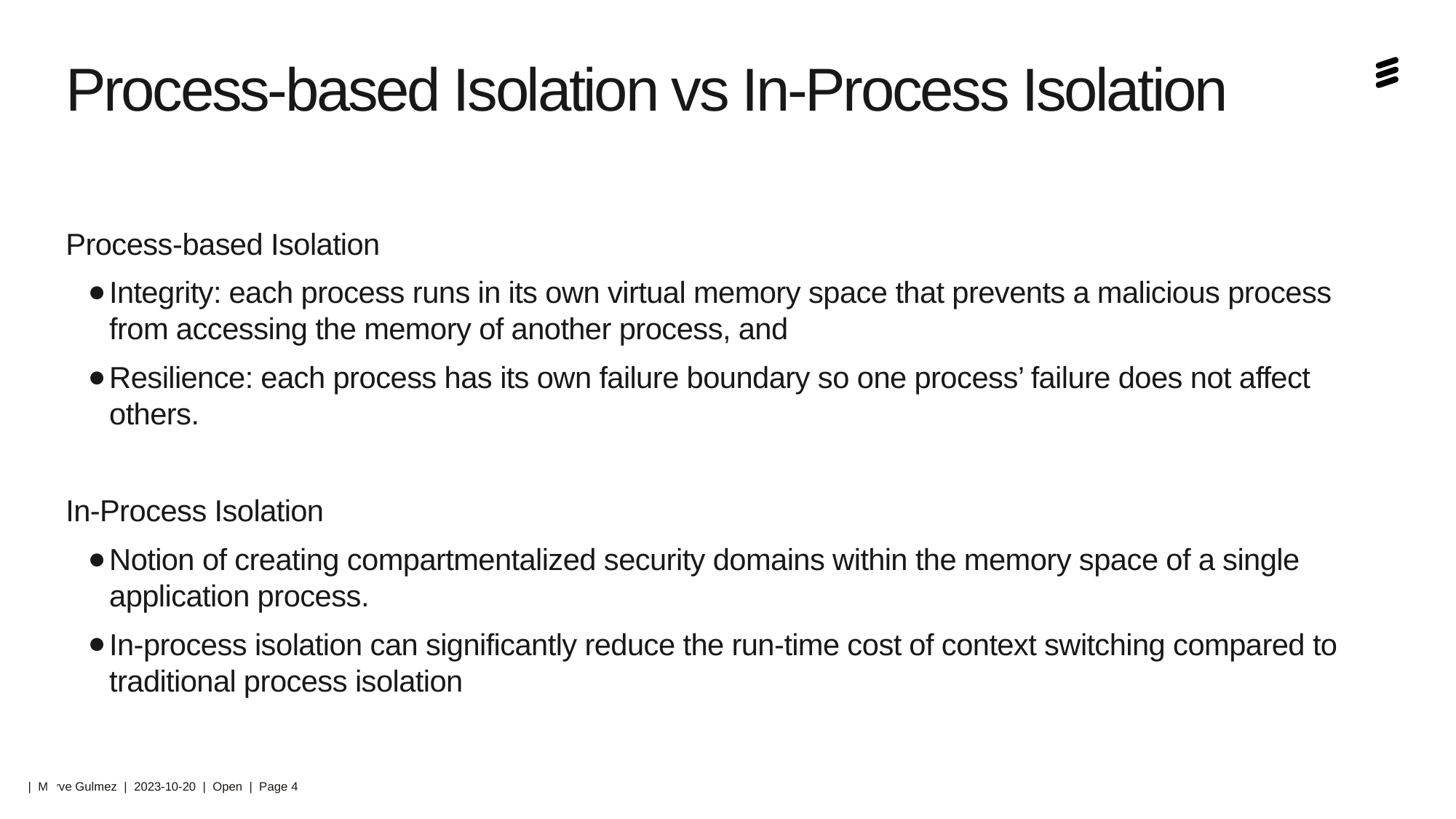

# Process-based Isolation vs In-Process Isolation
Process-based Isolation
Integrity: each process runs in its own virtual memory space that prevents a malicious process from accessing the memory of another process, and
Resilience: each process has its own failure boundary so one process’ failure does not affect others.

In-Process Isolation
Notion of creating compartmentalized security domains within the memory space of a single application process.
In-process isolation can significantly reduce the run-time cost of context switching compared to traditional process isolation